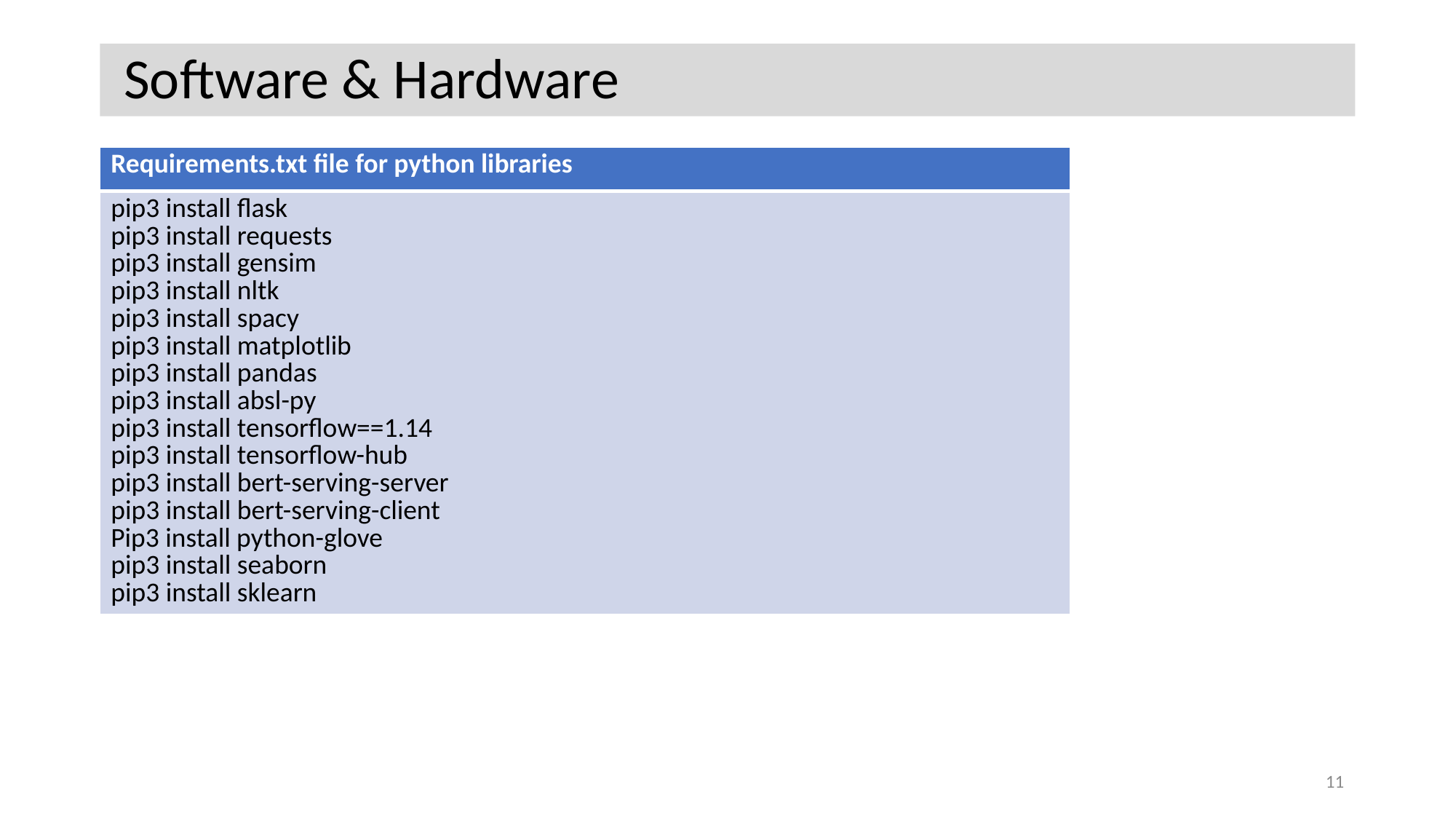

# Software & Hardware
| Requirements.txt file for python libraries |
| --- |
| pip3 install flask pip3 install requests pip3 install gensim pip3 install nltk pip3 install spacy pip3 install matplotlib pip3 install pandas pip3 install absl-py pip3 install tensorflow==1.14 pip3 install tensorflow-hub pip3 install bert-serving-server pip3 install bert-serving-client Pip3 install python-glove pip3 install seaborn pip3 install sklearn |
11